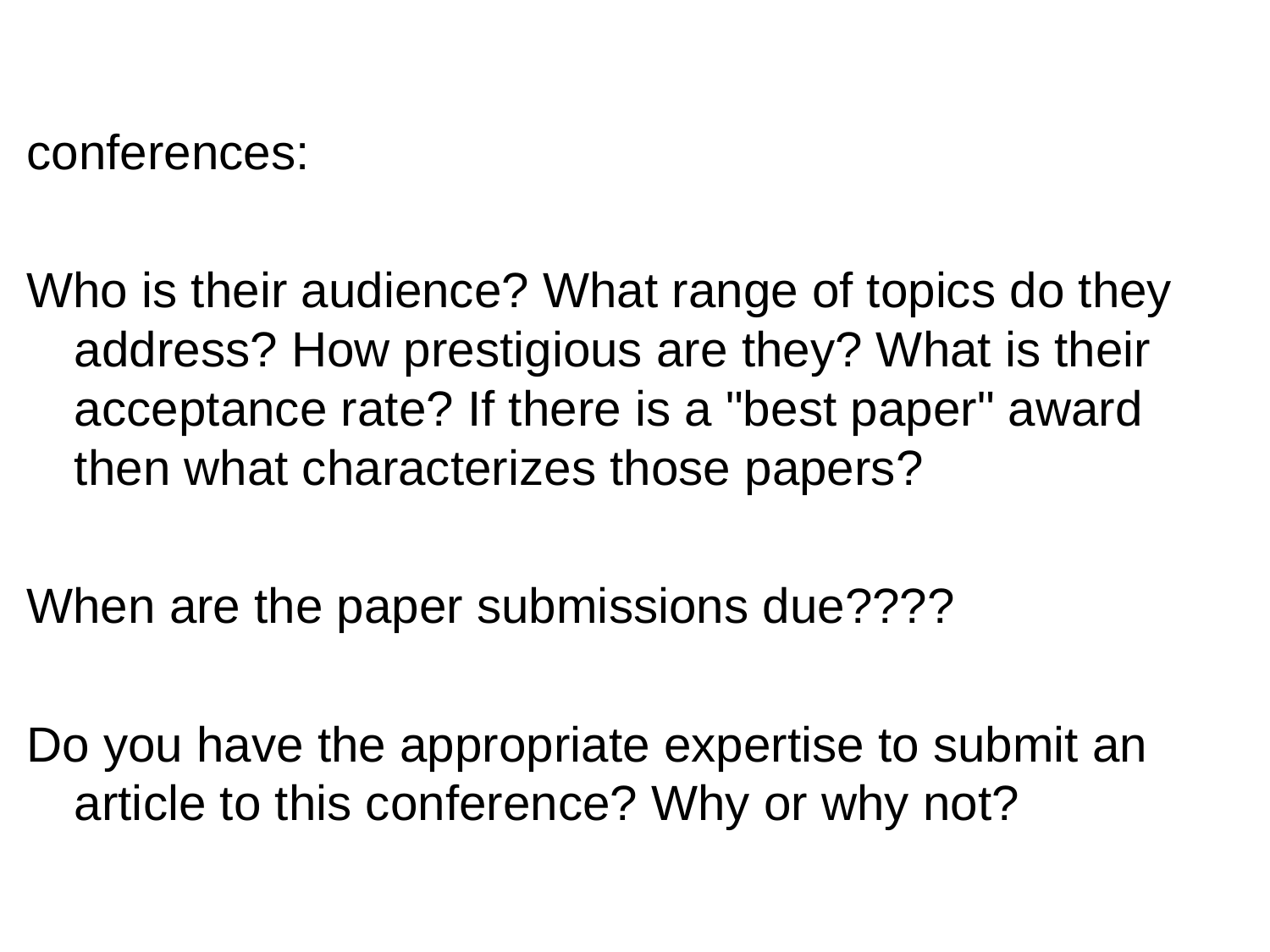

#
conferences:

Who is their audience? What range of topics do they address? How prestigious are they? What is their acceptance rate? If there is a "best paper" award then what characterizes those papers?

When are the paper submissions due????

Do you have the appropriate expertise to submit an article to this conference? Why or why not?